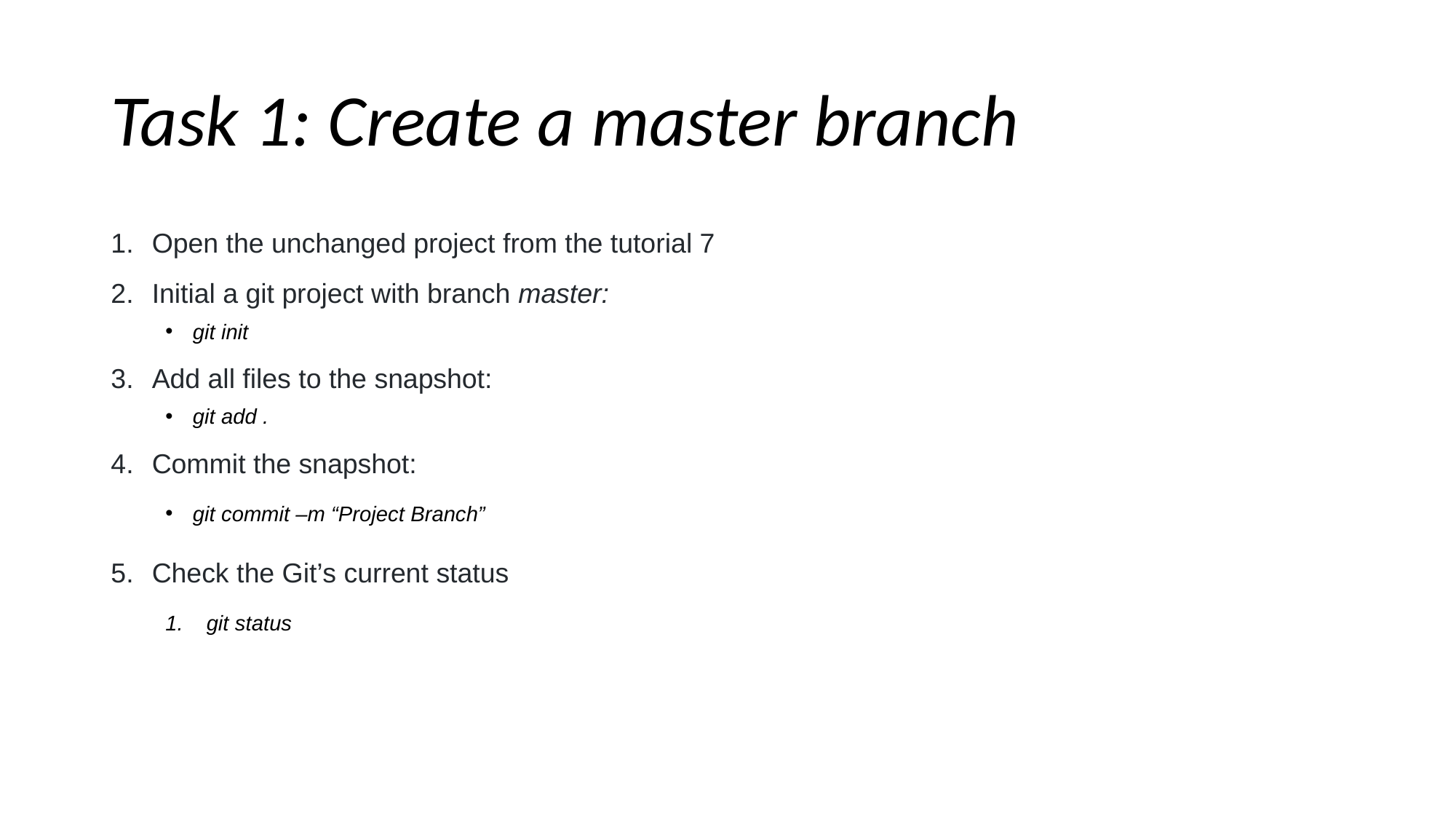

# Task 1: Create a master branch
Open the unchanged project from the tutorial 7
Initial a git project with branch master:
git init
Add all files to the snapshot:
git add .
Commit the snapshot:
git commit –m “Project Branch”
Check the Git’s current status
git status